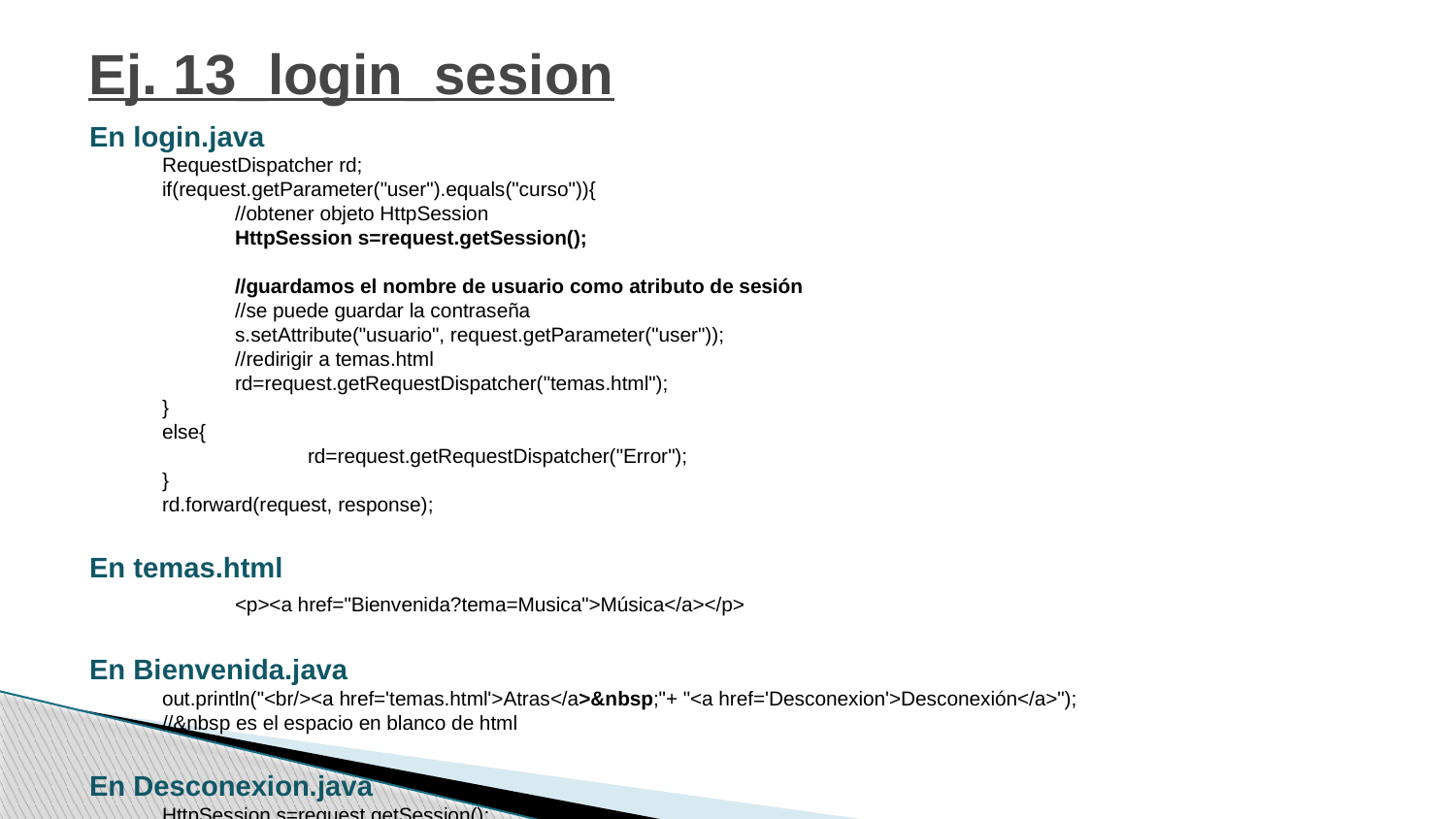

Ej. 13_login_sesion

En login.java
RequestDispatcher rd;
if(request.getParameter("user").equals("curso")){
//obtener objeto HttpSession
HttpSession s=request.getSession();

//guardamos el nombre de usuario como atributo de sesión
//se puede guardar la contraseña
s.setAttribute("usuario", request.getParameter("user"));
//redirigir a temas.html
rd=request.getRequestDispatcher("temas.html");
}
else{
	rd=request.getRequestDispatcher("Error");
}
rd.forward(request, response);

En temas.html
	<p><a href="Bienvenida?tema=Musica">Música</a></p>

En Bienvenida.java
out.println("<br/><a href='temas.html'>Atras</a>&nbsp;"+ "<a href='Desconexion'>Desconexión</a>");
//&nbsp es el espacio en blanco de html

En Desconexion.java
HttpSession s=request.getSession();
//invalida sesión
s.invalidate();
request.getRequestDispatcher("login.html").forward(request, response);